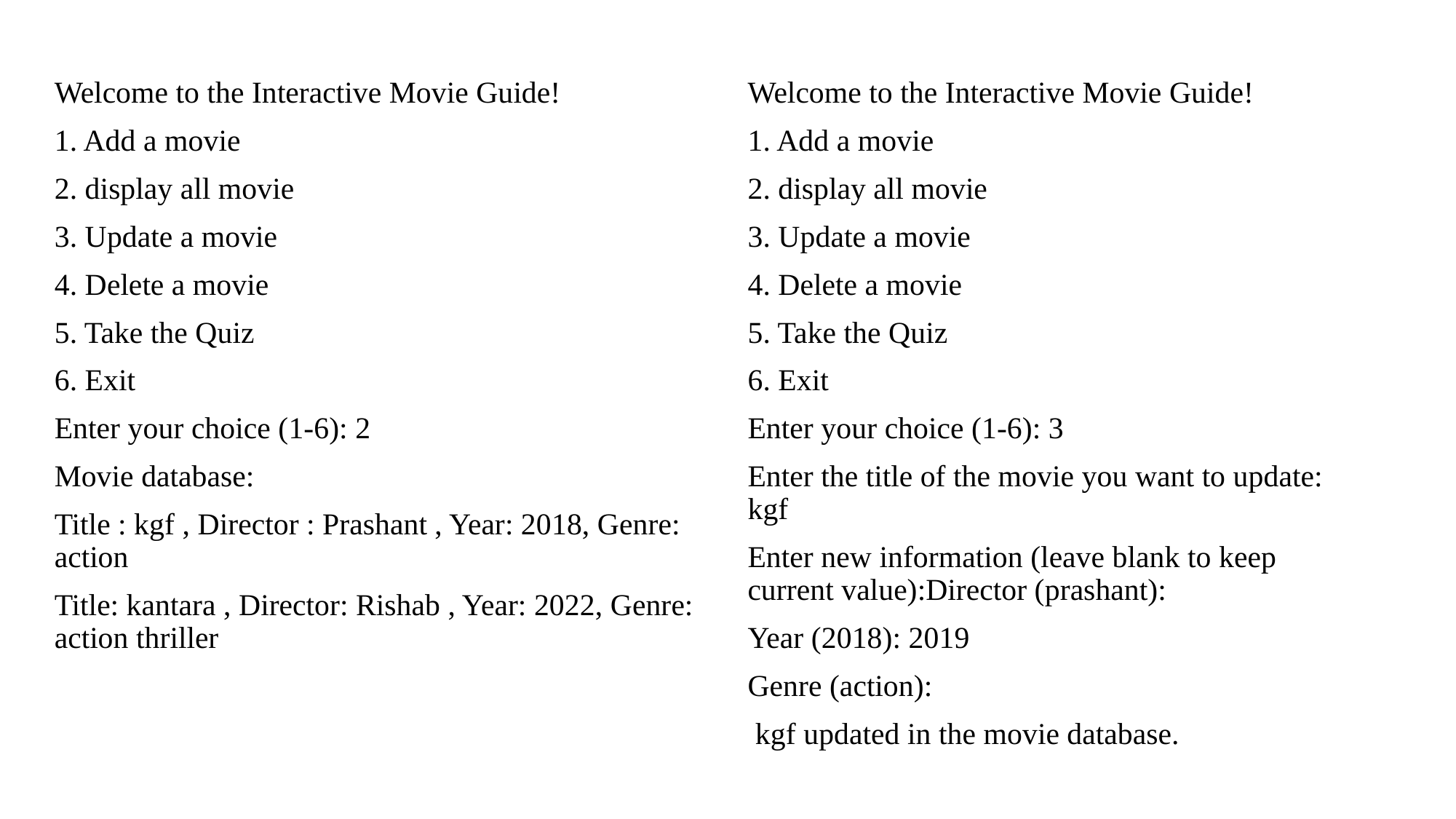

Welcome to the Interactive Movie Guide!
1. Add a movie
2. display all movie
3. Update a movie
4. Delete a movie
5. Take the Quiz
6. Exit
Enter your choice (1-6): 2
Movie database:
Title : kgf , Director : Prashant , Year: 2018, Genre: action
Title: kantara , Director: Rishab , Year: 2022, Genre: action thriller

Welcome to the Interactive Movie Guide!
1. Add a movie
2. display all movie
3. Update a movie
4. Delete a movie
5. Take the Quiz
6. Exit
Enter your choice (1-6): 3
Enter the title of the movie you want to update: kgf
Enter new information (leave blank to keep current value):Director (prashant):
Year (2018): 2019
Genre (action):
 kgf updated in the movie database.